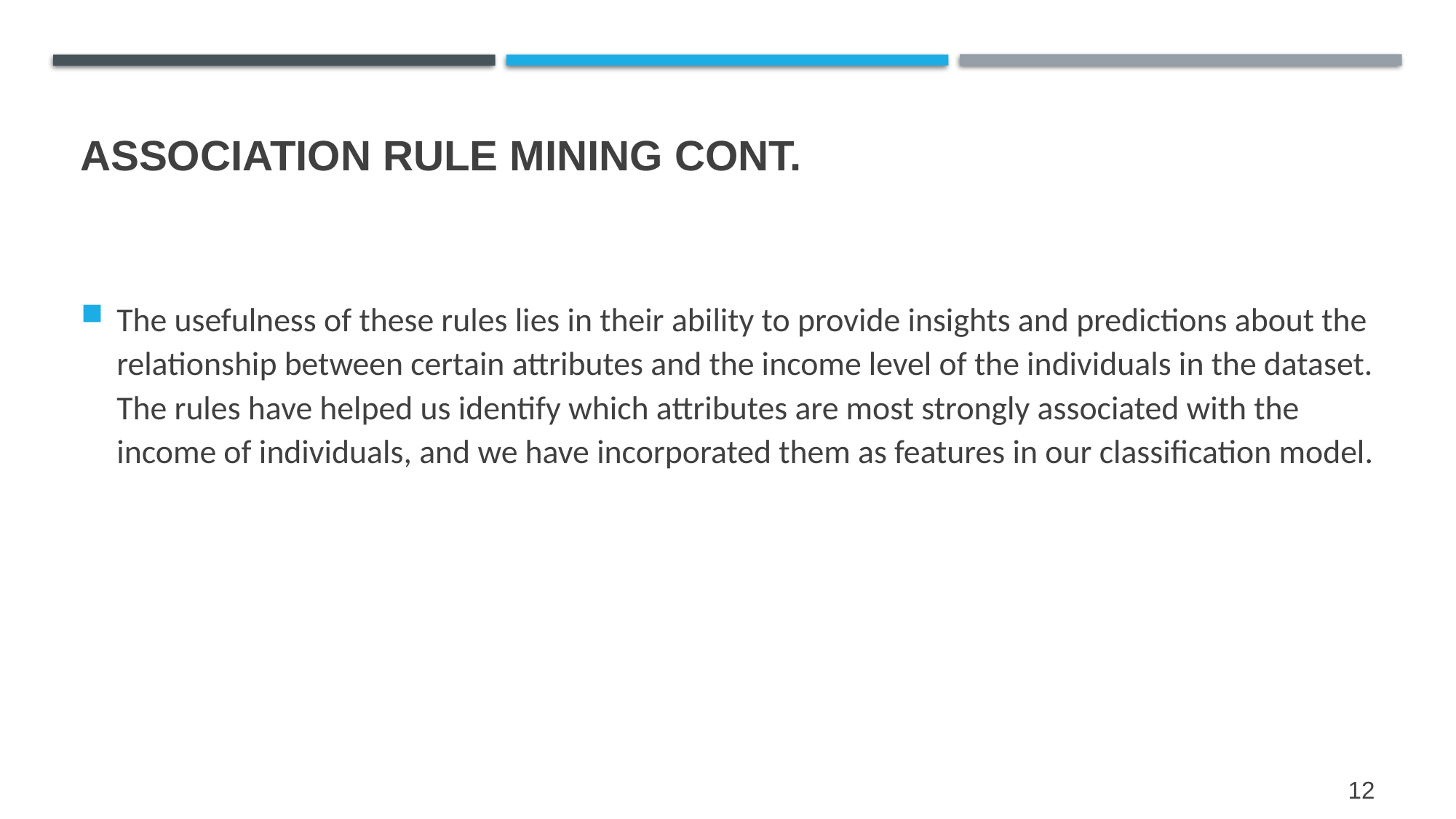

# Association rule mining Cont.
The usefulness of these rules lies in their ability to provide insights and predictions about the relationship between certain attributes and the income level of the individuals in the dataset. The rules have helped us identify which attributes are most strongly associated with the income of individuals, and we have incorporated them as features in our classification model.
12